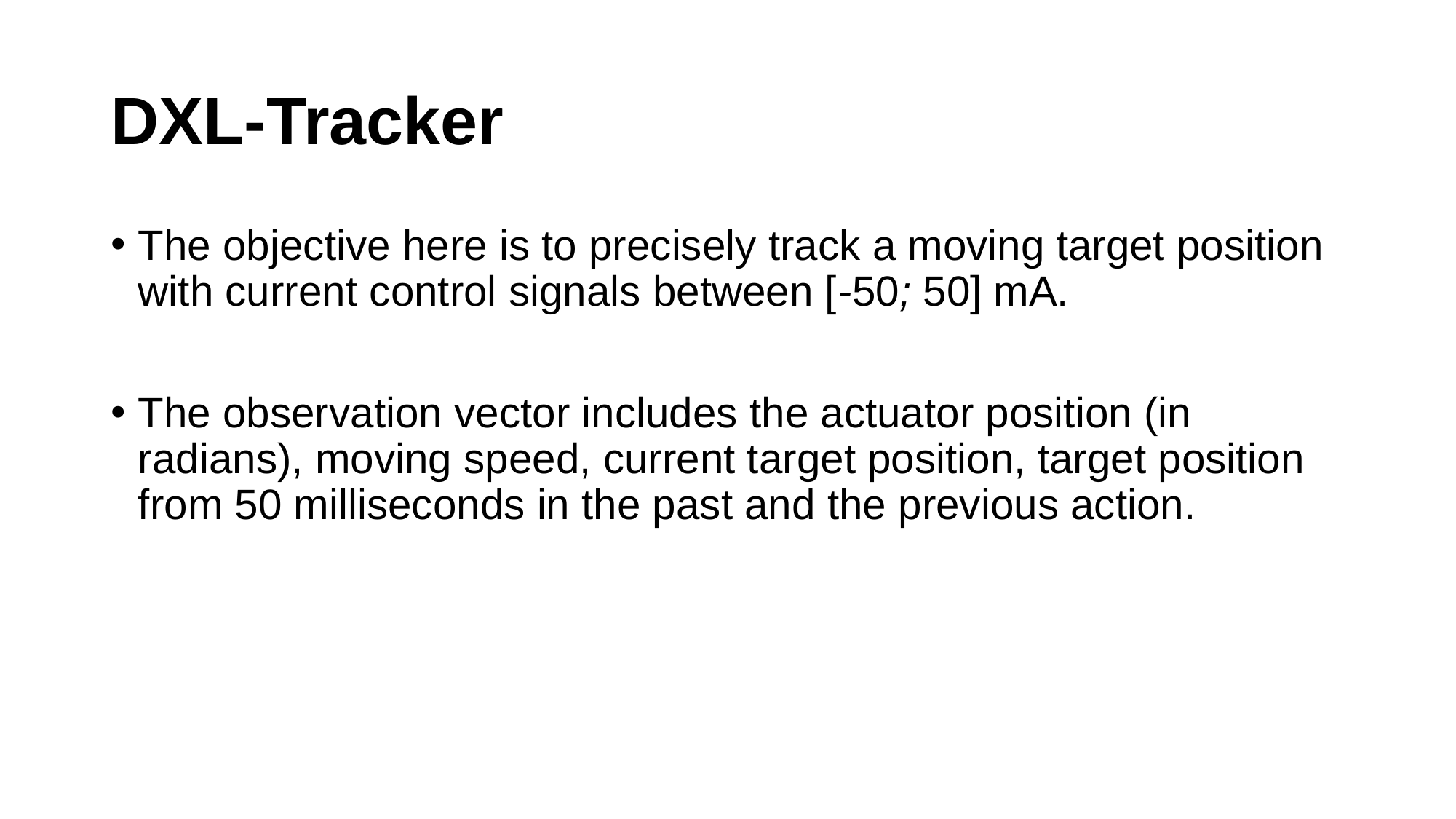

# DXL-Tracker
The objective here is to precisely track a moving target position with current control signals between [-50; 50] mA.

The observation vector includes the actuator position (in radians), moving speed, current target position, target position from 50 milliseconds in the past and the previous action.